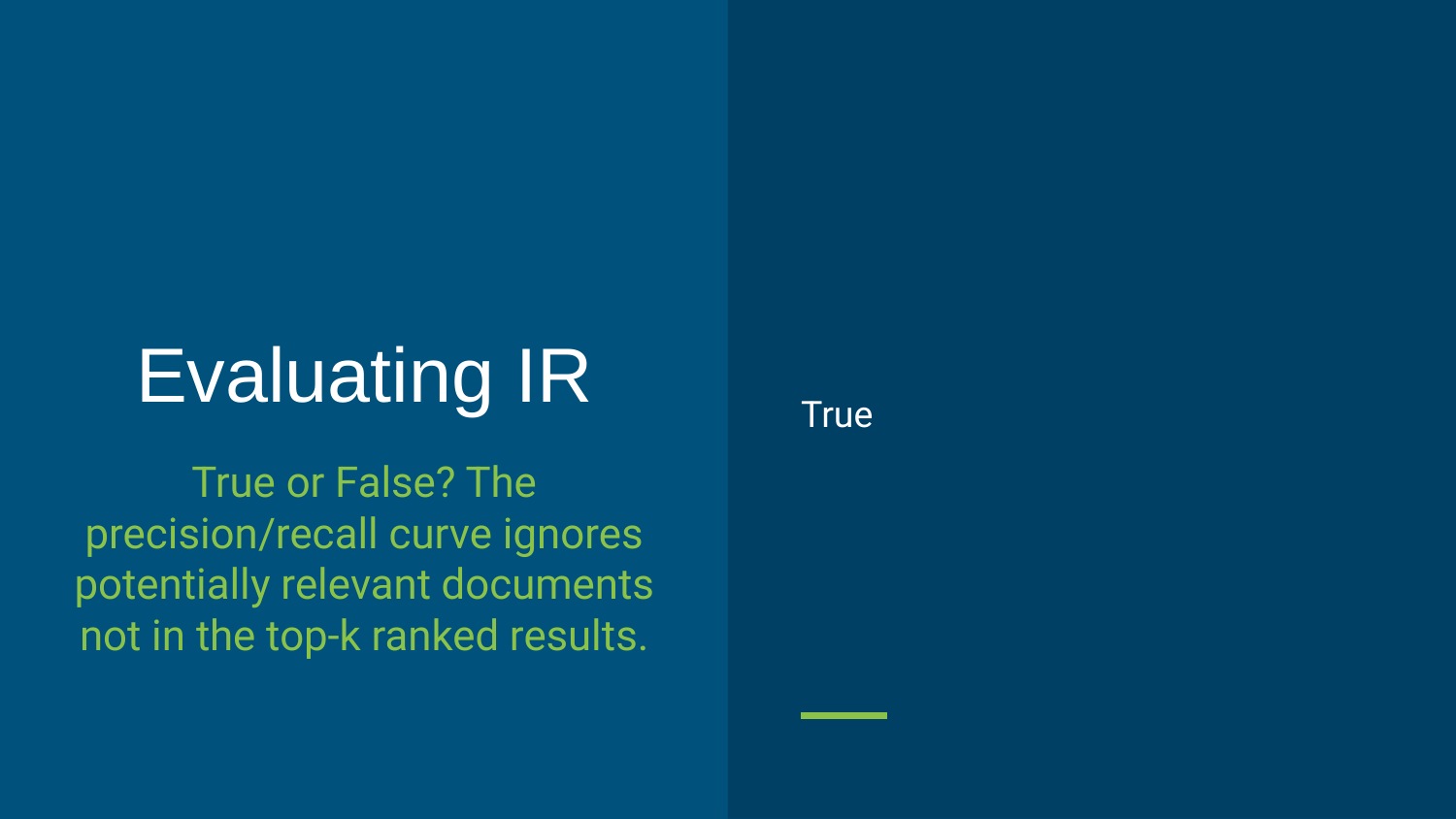

True
# Evaluating IR
True or False? The precision/recall curve ignores potentially relevant documents not in the top-k ranked results.